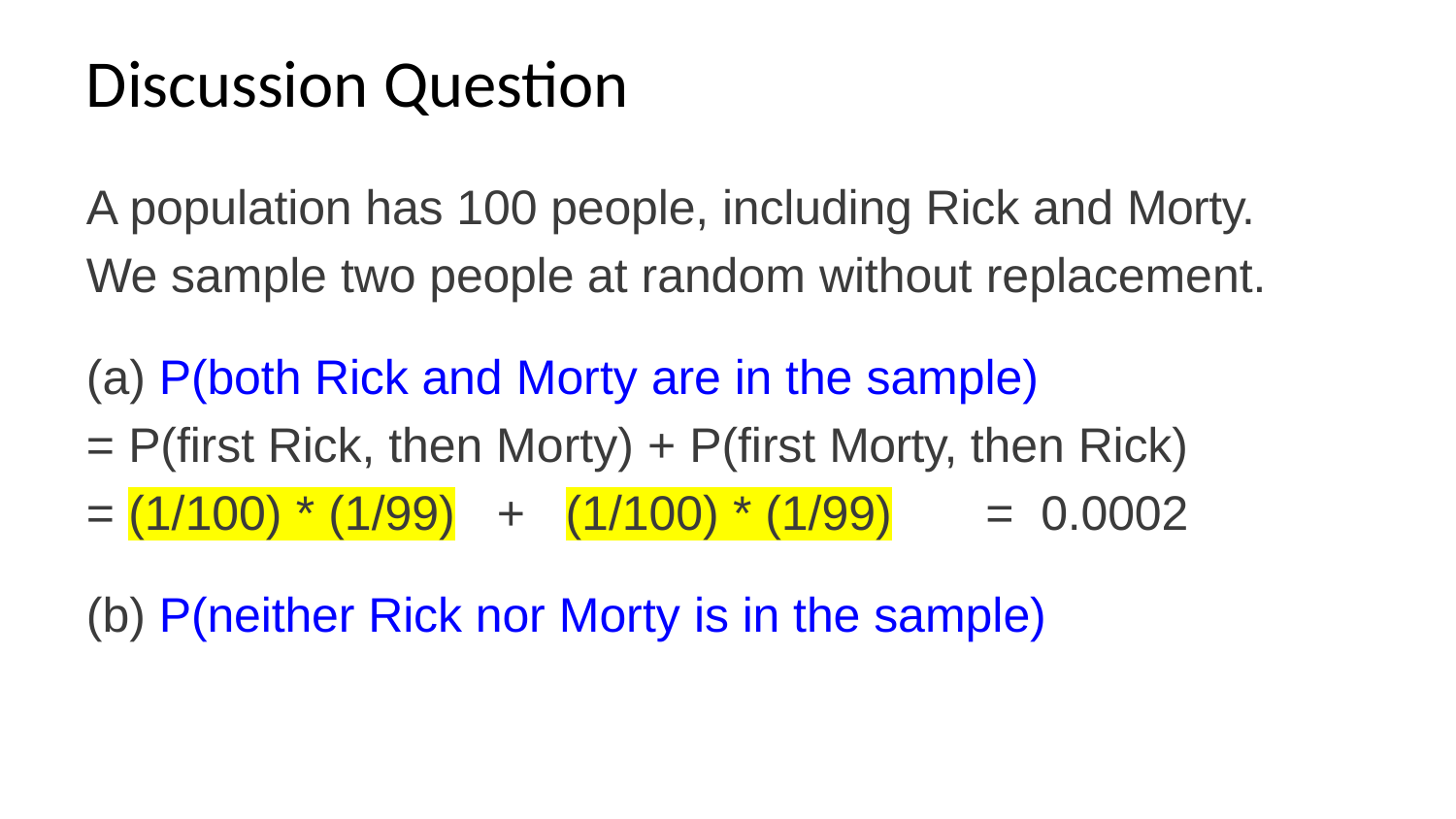

# Discussion Question
A population has 100 people, including Rick and Morty.  We sample two people at random without replacement.
P(both Rick and Morty are in the sample)
= P(first Rick, then Morty) + P(first Morty, then Rick)
= (1/100) * (1/99)	+	(1/100) * (1/99)	=	0.0002
P(neither Rick nor Morty is in the sample)